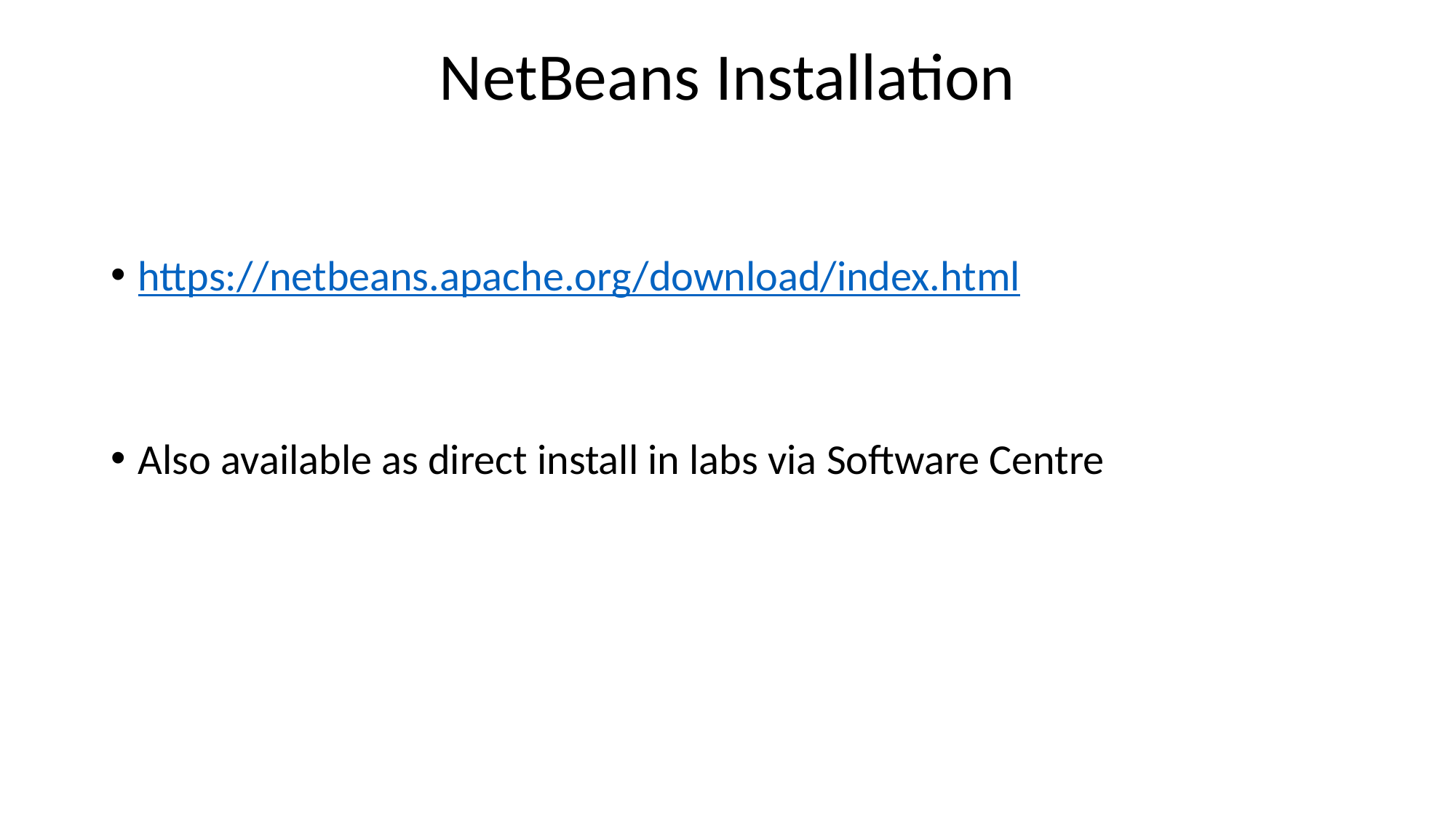

# NetBeans Installation
https://netbeans.apache.org/download/index.html

Also available as direct install in labs via Software Centre